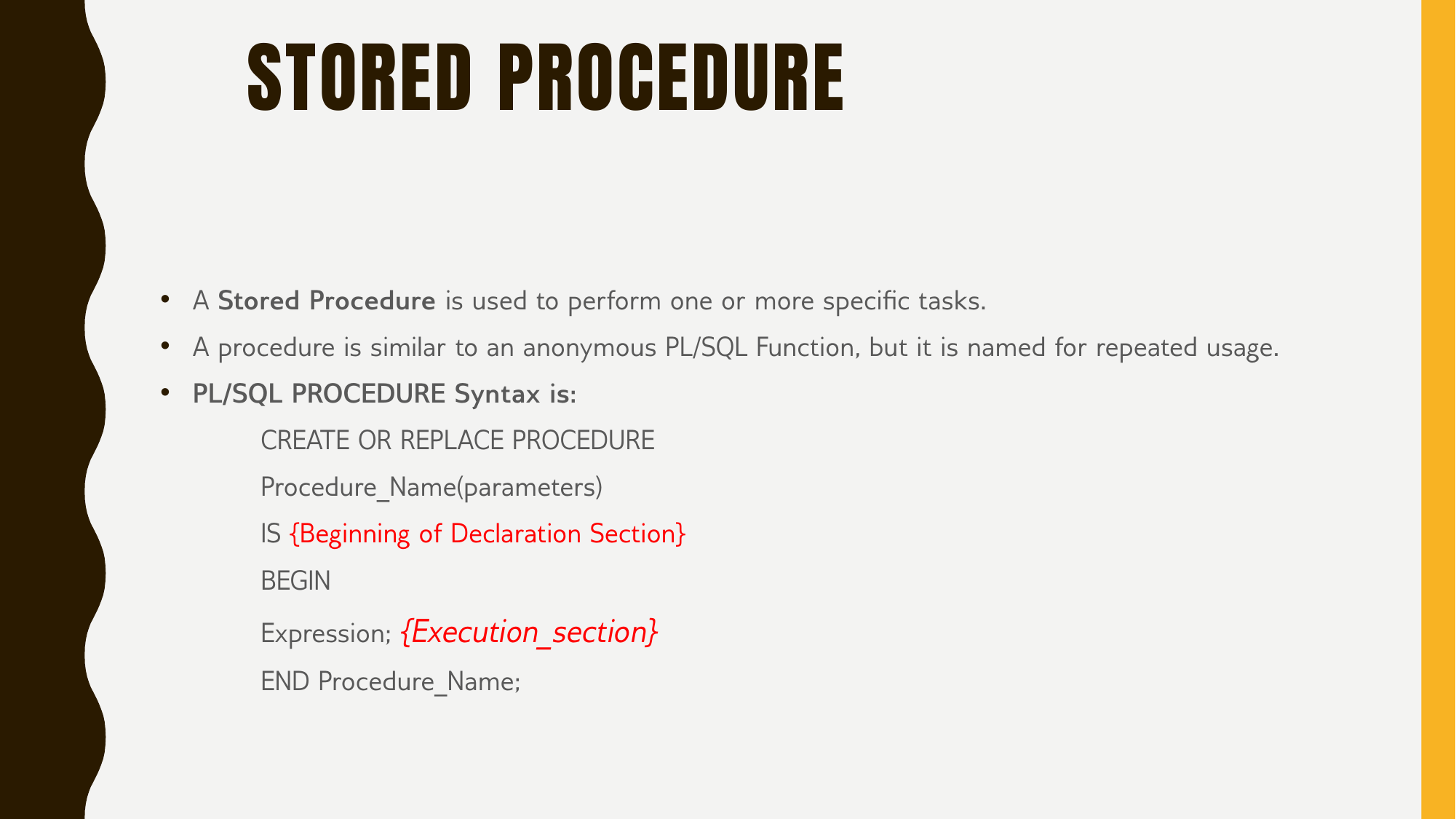

# STORED PROCEDURE
A Stored Procedure is used to perform one or more specific tasks.
A procedure is similar to an anonymous PL/SQL Function, but it is named for repeated usage.
PL/SQL PROCEDURE Syntax is:
	CREATE OR REPLACE PROCEDURE
	Procedure_Name(parameters)
	IS {Beginning of Declaration Section}
		BEGIN
		Expression; {Execution_section}
		END Procedure_Name;